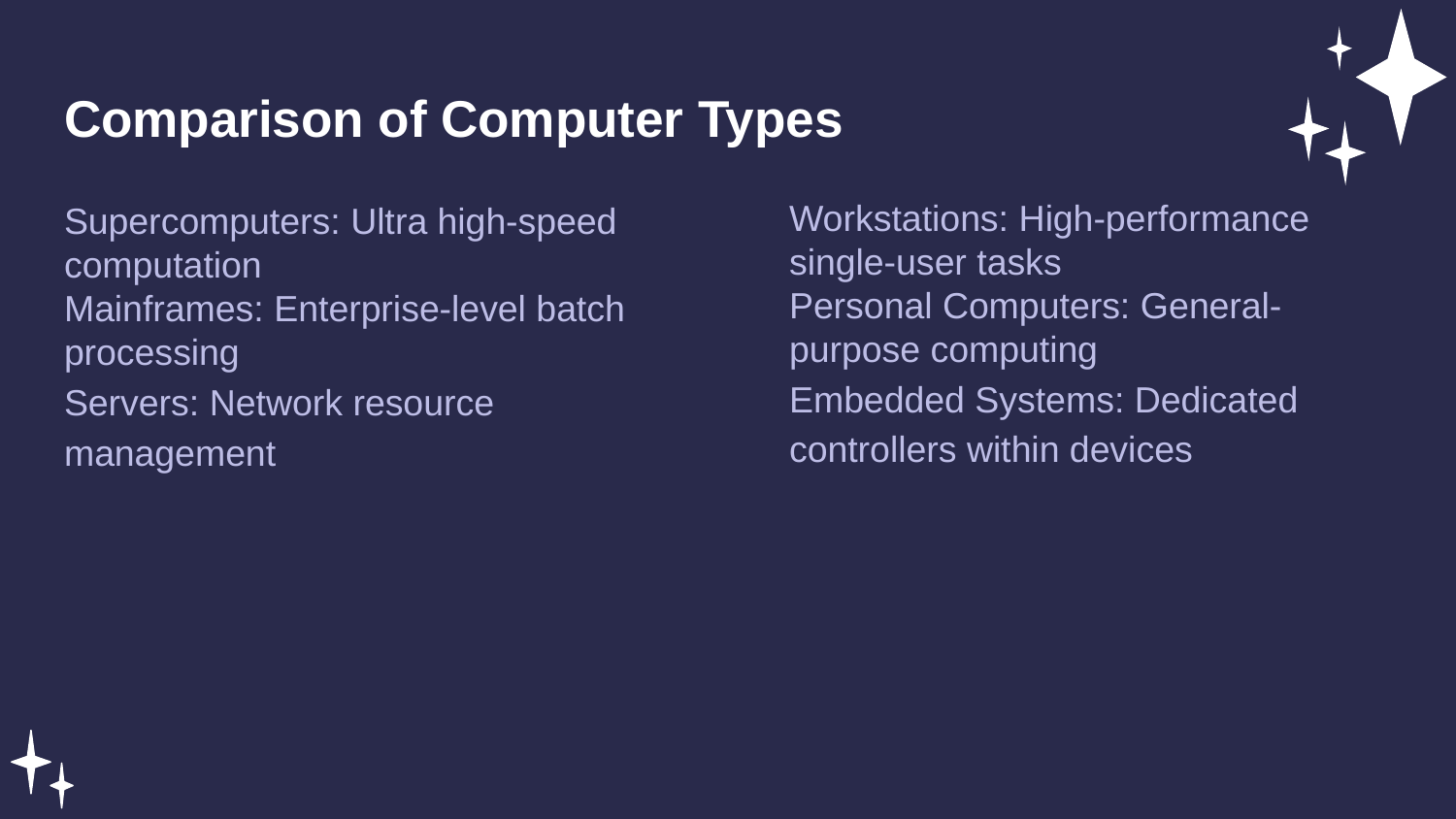

Comparison of Computer Types
Workstations: High-performance single-user tasks
Personal Computers: General-purpose computing
Embedded Systems: Dedicated controllers within devices
Supercomputers: Ultra high-speed computation
Mainframes: Enterprise-level batch processing
Servers: Network resource management